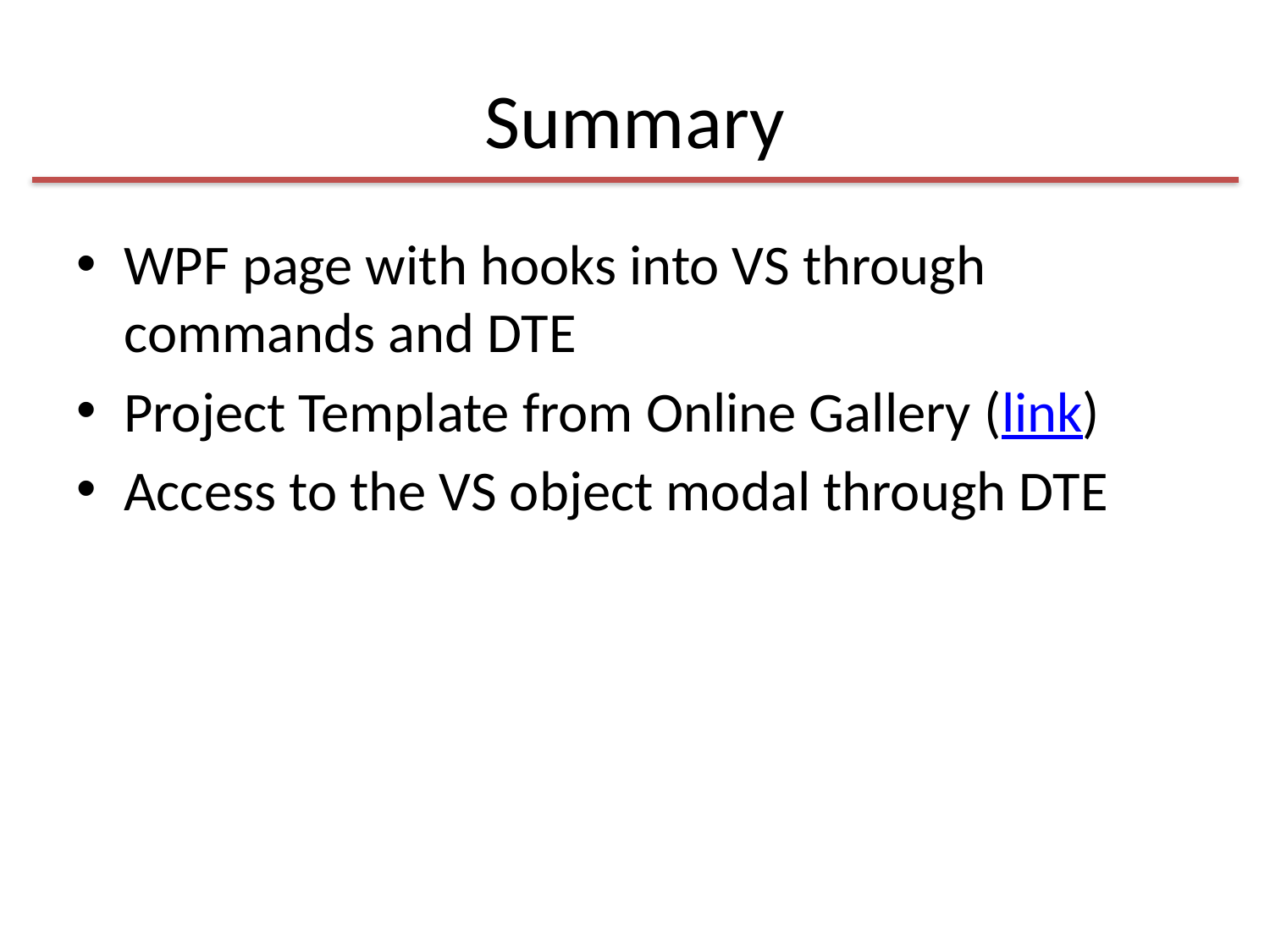

# Summary
WPF page with hooks into VS through commands and DTE
Project Template from Online Gallery (link)
Access to the VS object modal through DTE